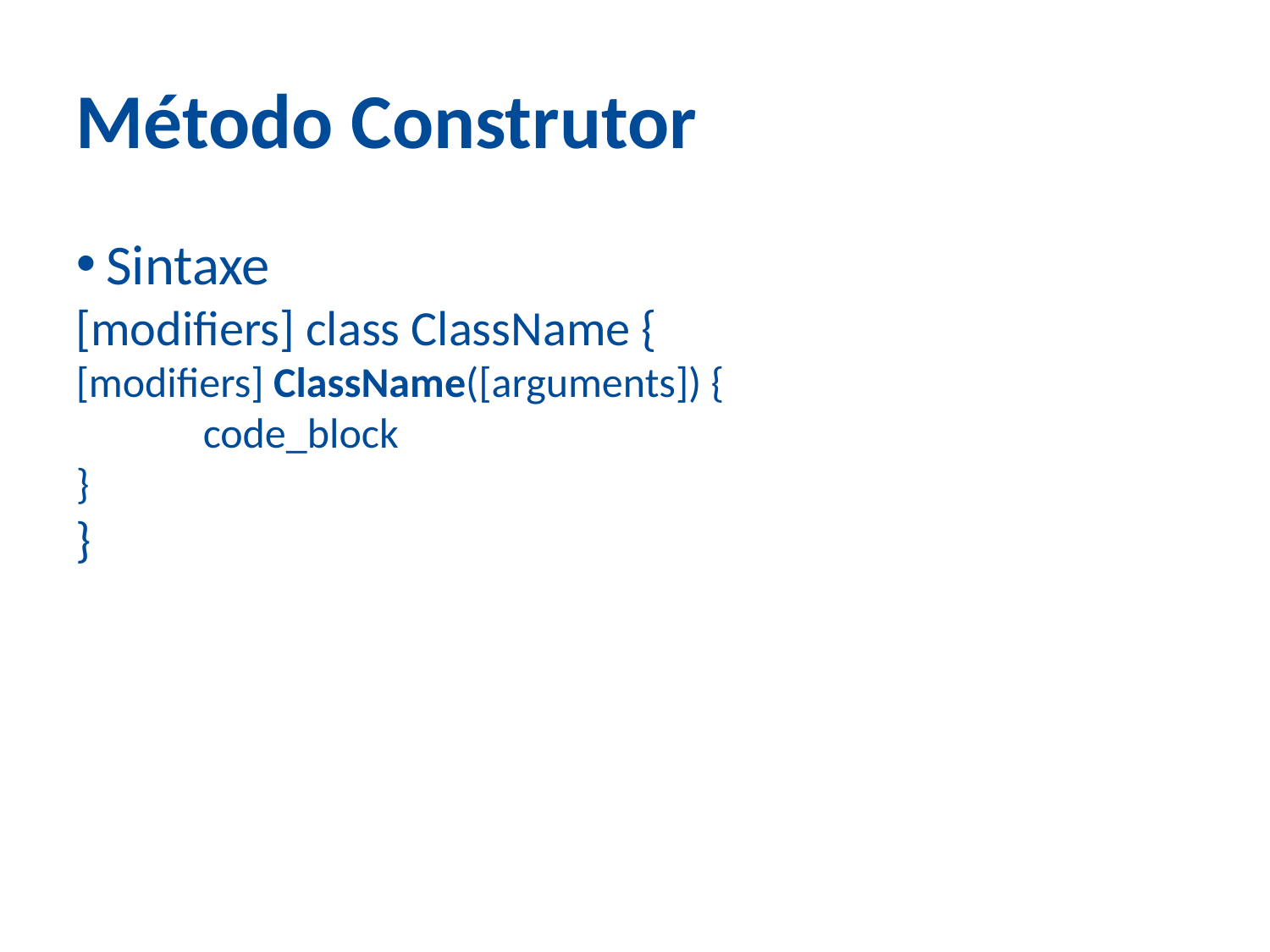

Método Construtor
Sintaxe
[modifiers] class ClassName {
[modifiers] ClassName([arguments]) {
	code_block
}
}